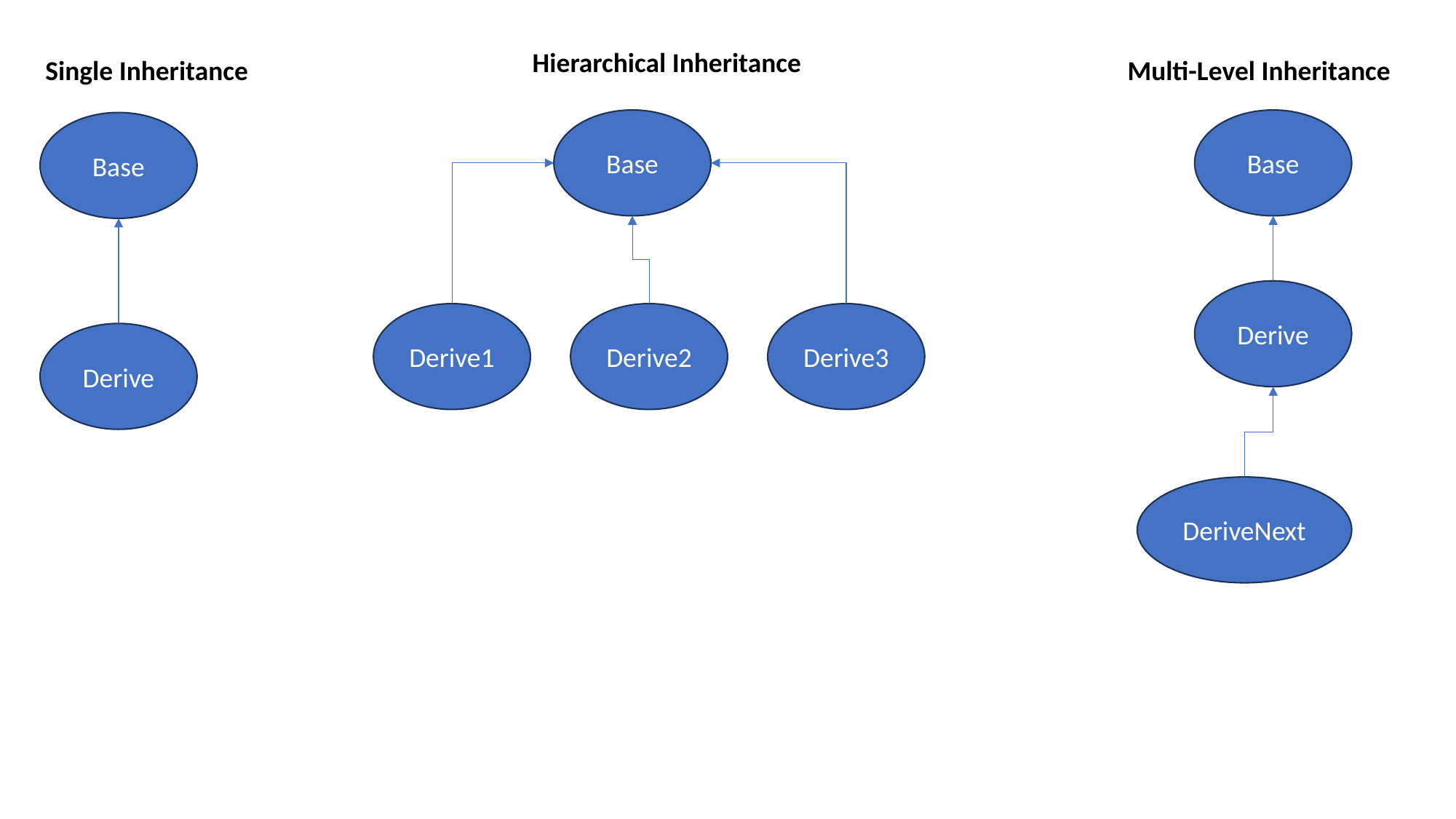

Hierarchical Inheritance
Single Inheritance
Multi-Level Inheritance
Base
Base
Base
Derive
Derive1
Derive2
Derive3
Derive
DeriveNext